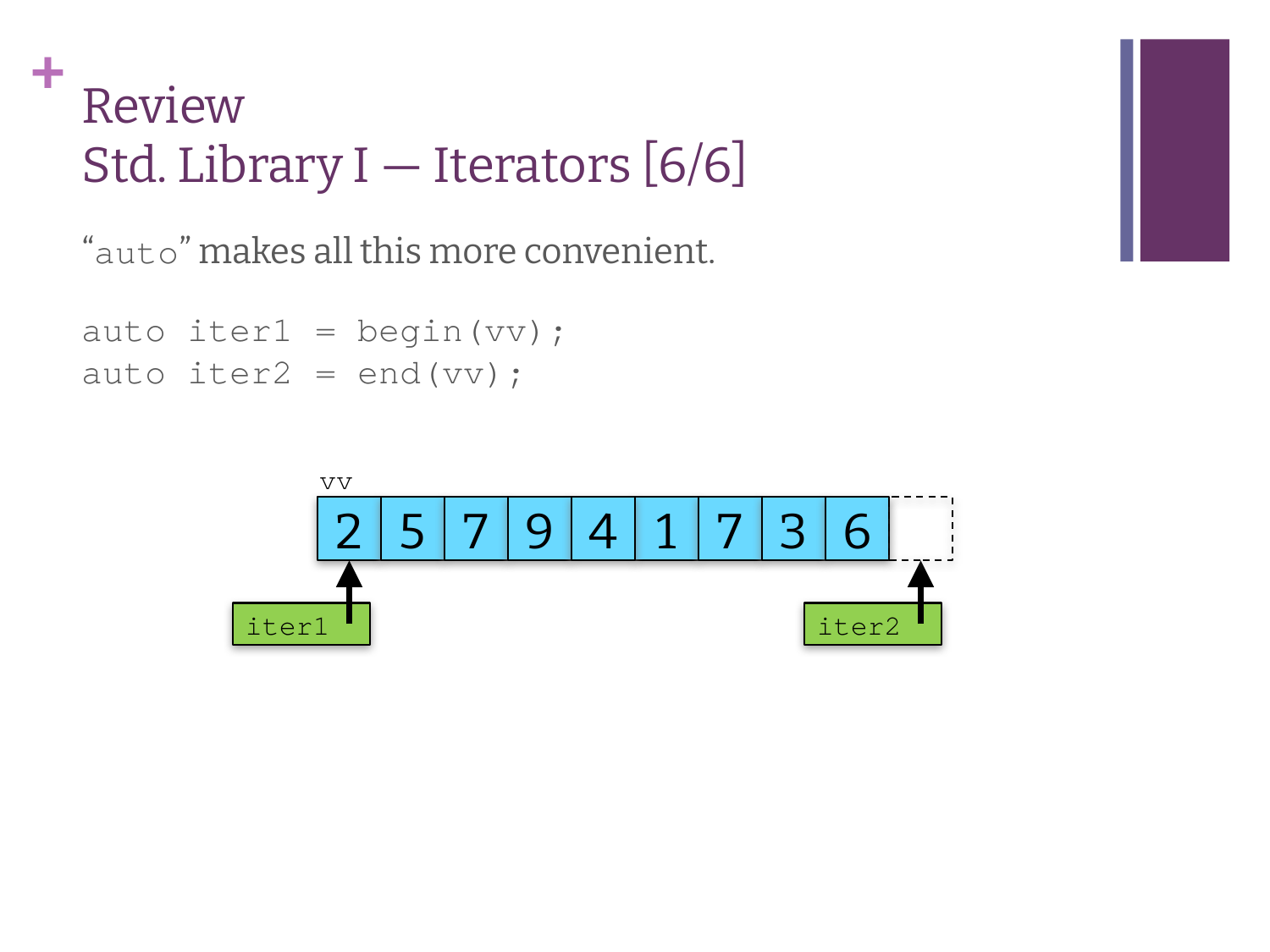

# Review Std. Library I — Iterators [6/6]
“auto” makes all this more convenient.
auto iter1 = begin(vv);
auto iter2 = end(vv);
vv
2
5
7
9
4
1
7
3
6

iter1
iter2